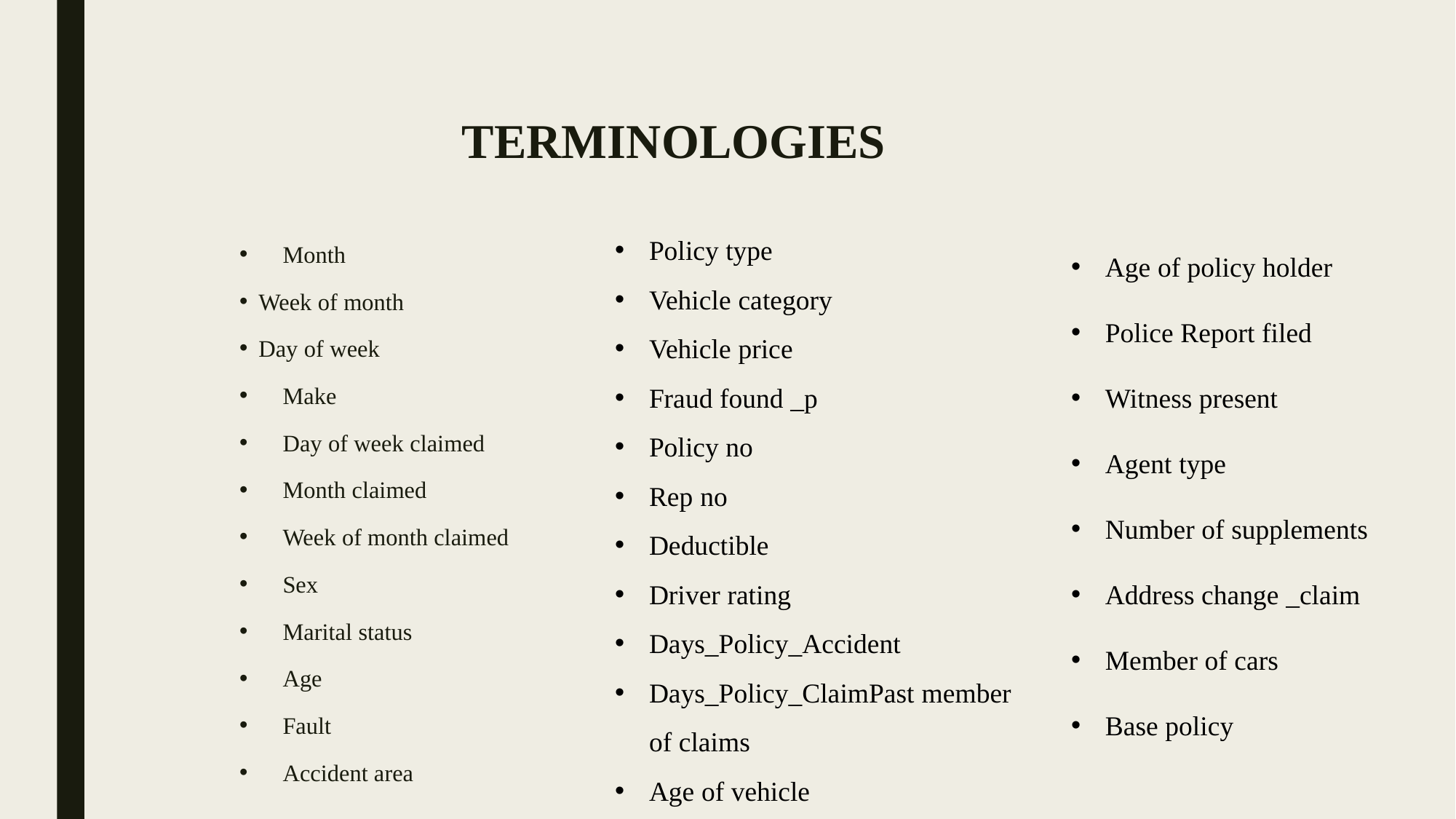

TERMINOLOGIES
Policy type
Vehicle category
Vehicle price
Fraud found _p
Policy no
Rep no
Deductible
Driver rating
Days_Policy_Accident
Days_Policy_ClaimPast member of claims
Age of vehicle

Age of policy holder
Police Report filed
Witness present
Agent type
Number of supplements
Address change _claim
Member of cars
Base policy
Month
Week of month
Day of week
Make
Day of week claimed
Month claimed
Week of month claimed
Sex
Marital status
Age
Fault
Accident area